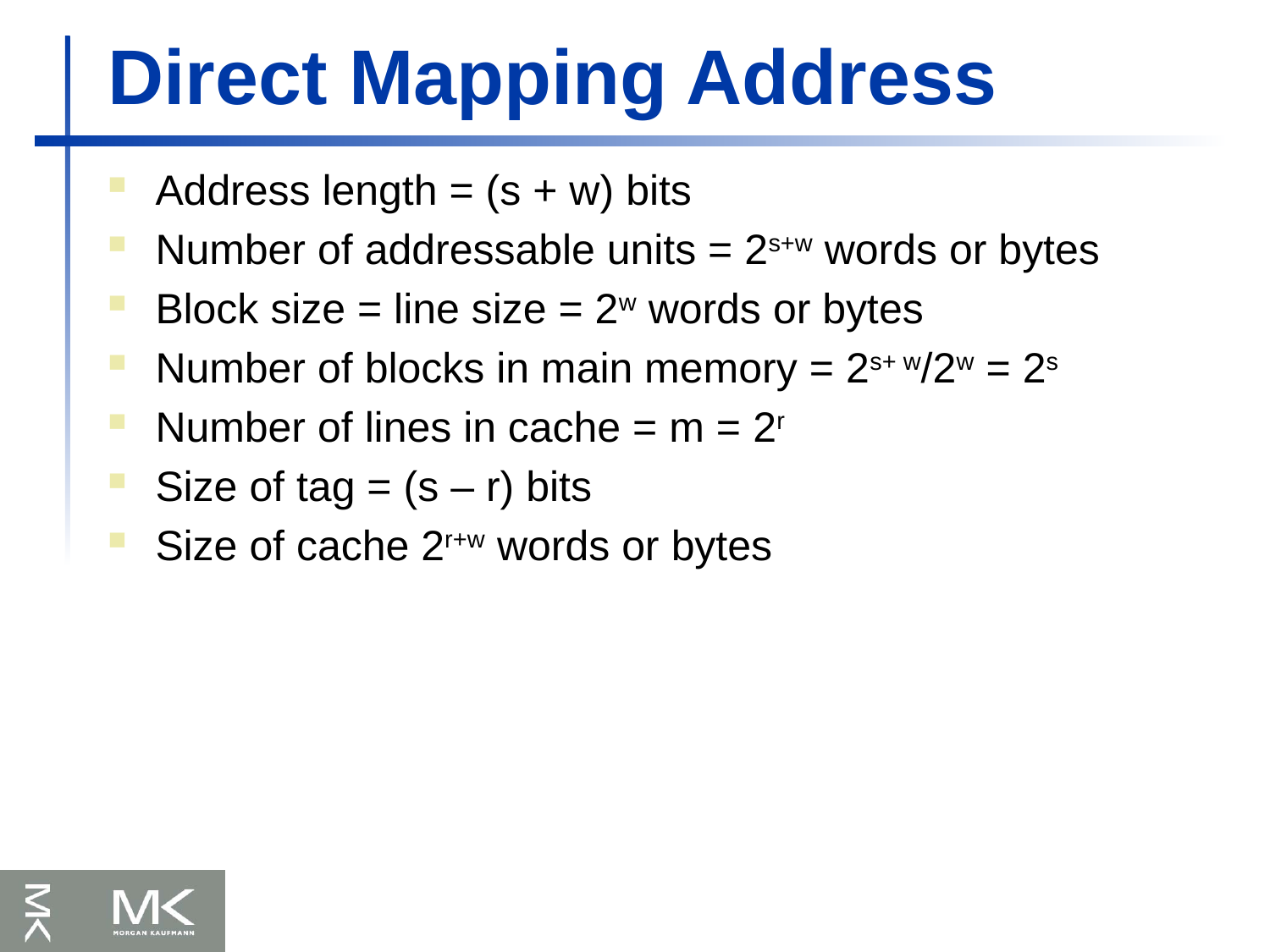

# Direct Mapping Address
Address length = (s + w) bits
Number of addressable units = 2s+w words or bytes
Block size = line size = 2w words or bytes
Number of blocks in main memory = 2s+ w/2w = 2s
Number of lines in cache = m = 2r
Size of tag = (s – r) bits
Size of cache 2r+w words or bytes